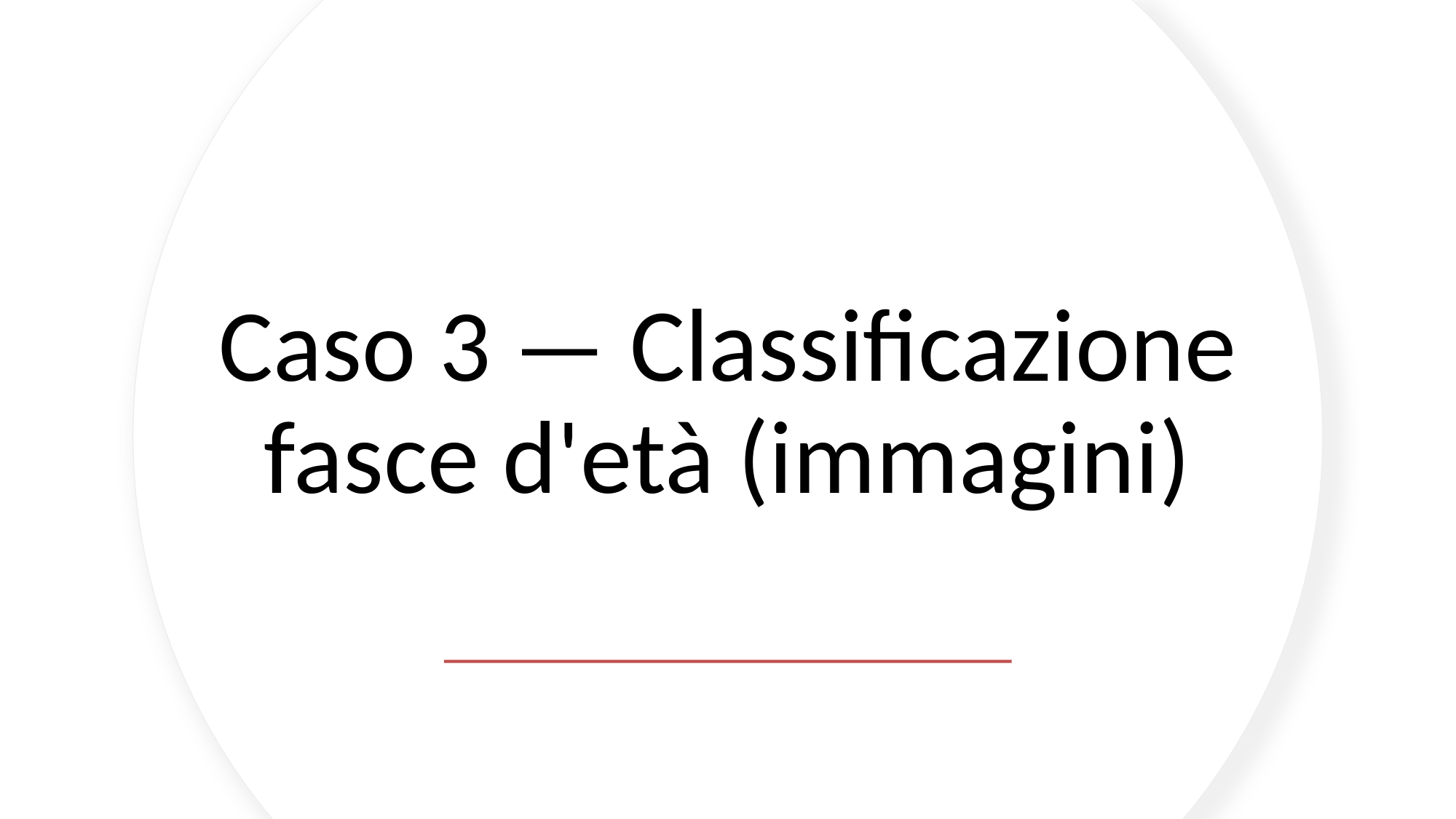

# Caso 3 — Classificazione fasce d'età (immagini)